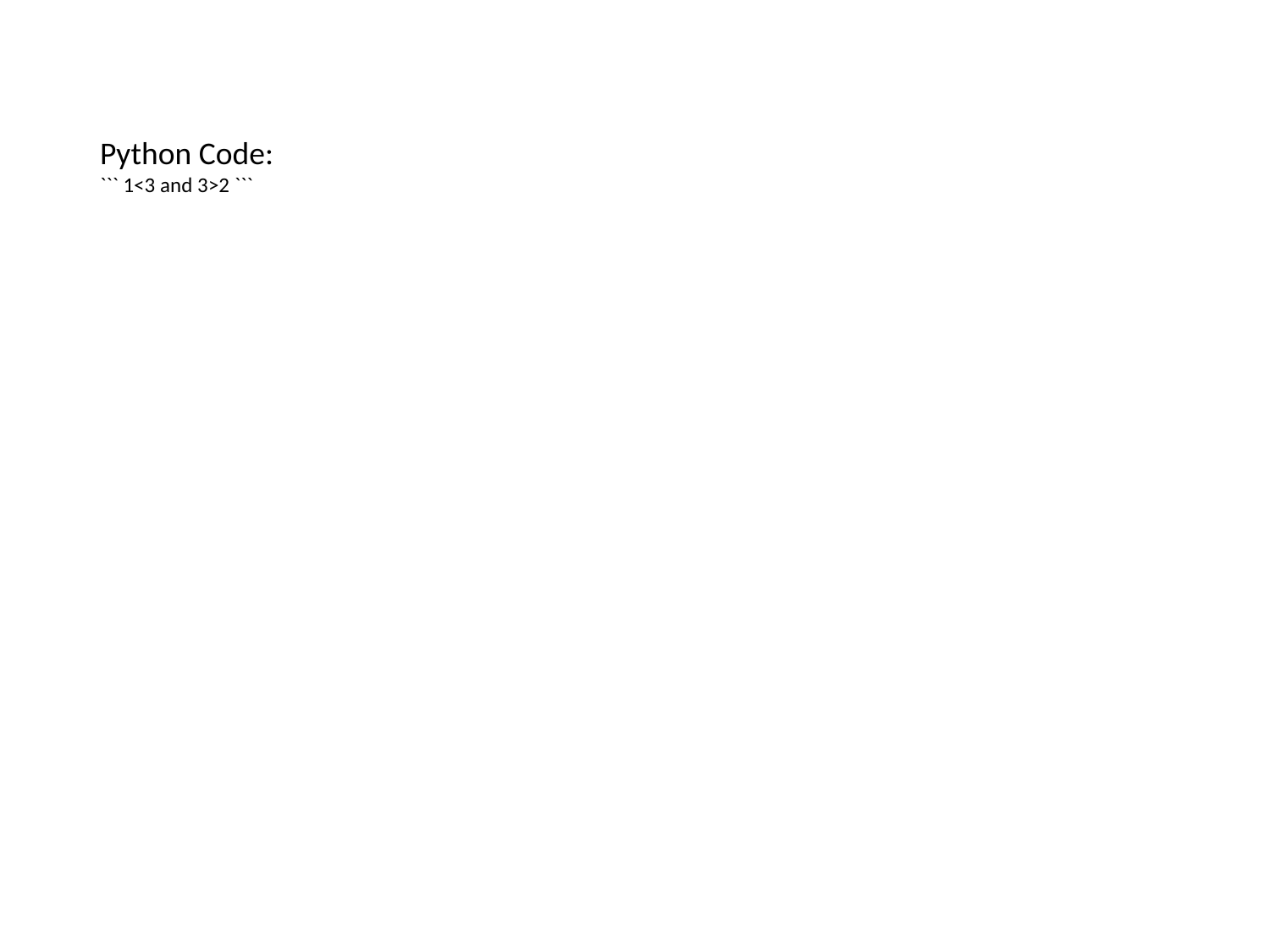

Python Code:
``` 1<3 and 3>2 ```